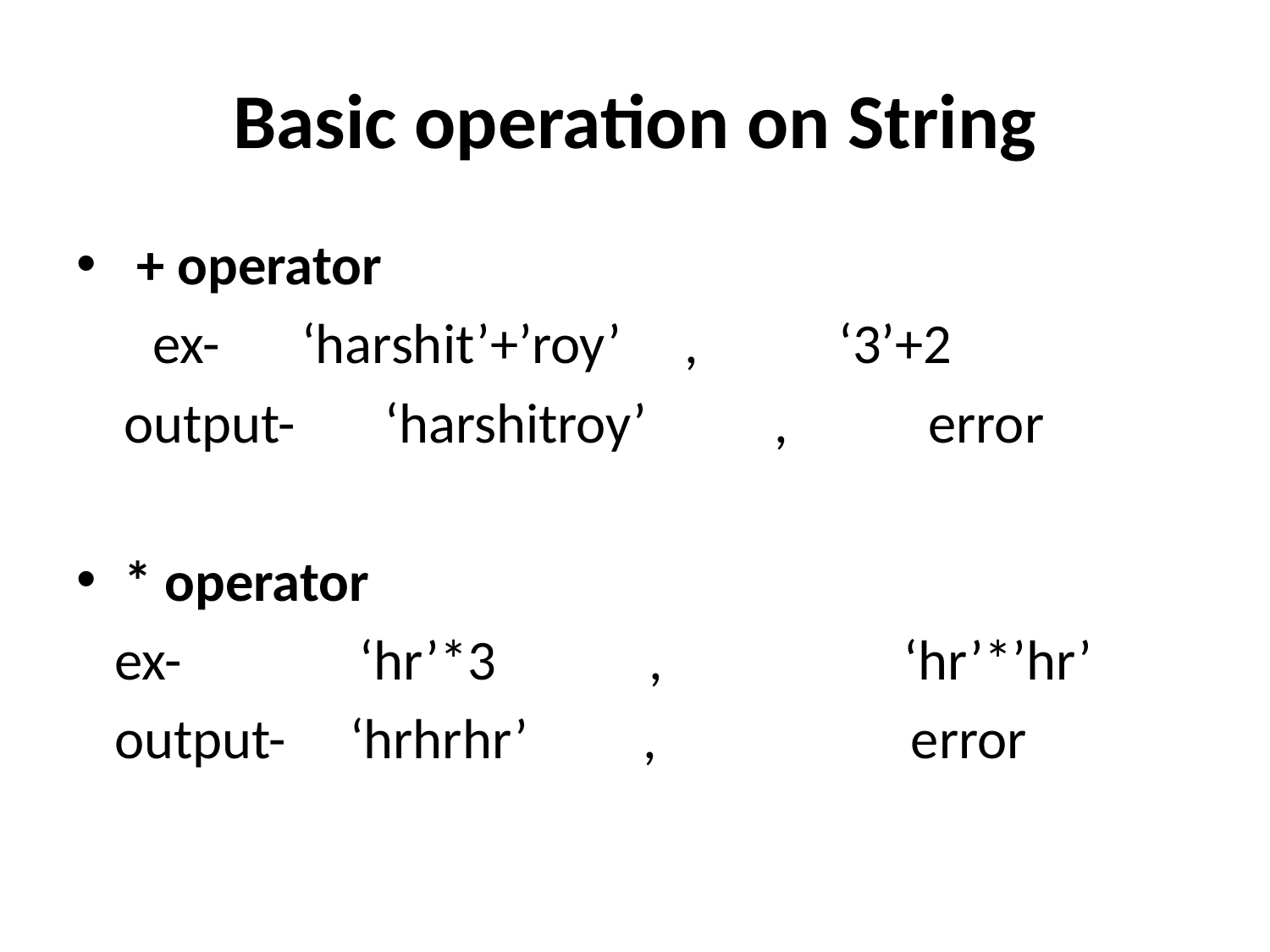

# Basic operation on String
 + operator
      ex-  	    ‘harshit’+’roy’     ,           ‘3’+2
	output-       ‘harshitroy’          ,           error

* operator
   ex-              ‘hr’*3            ,                   ‘hr’*’hr’
   output-     ‘hrhrhr’         ,                    error